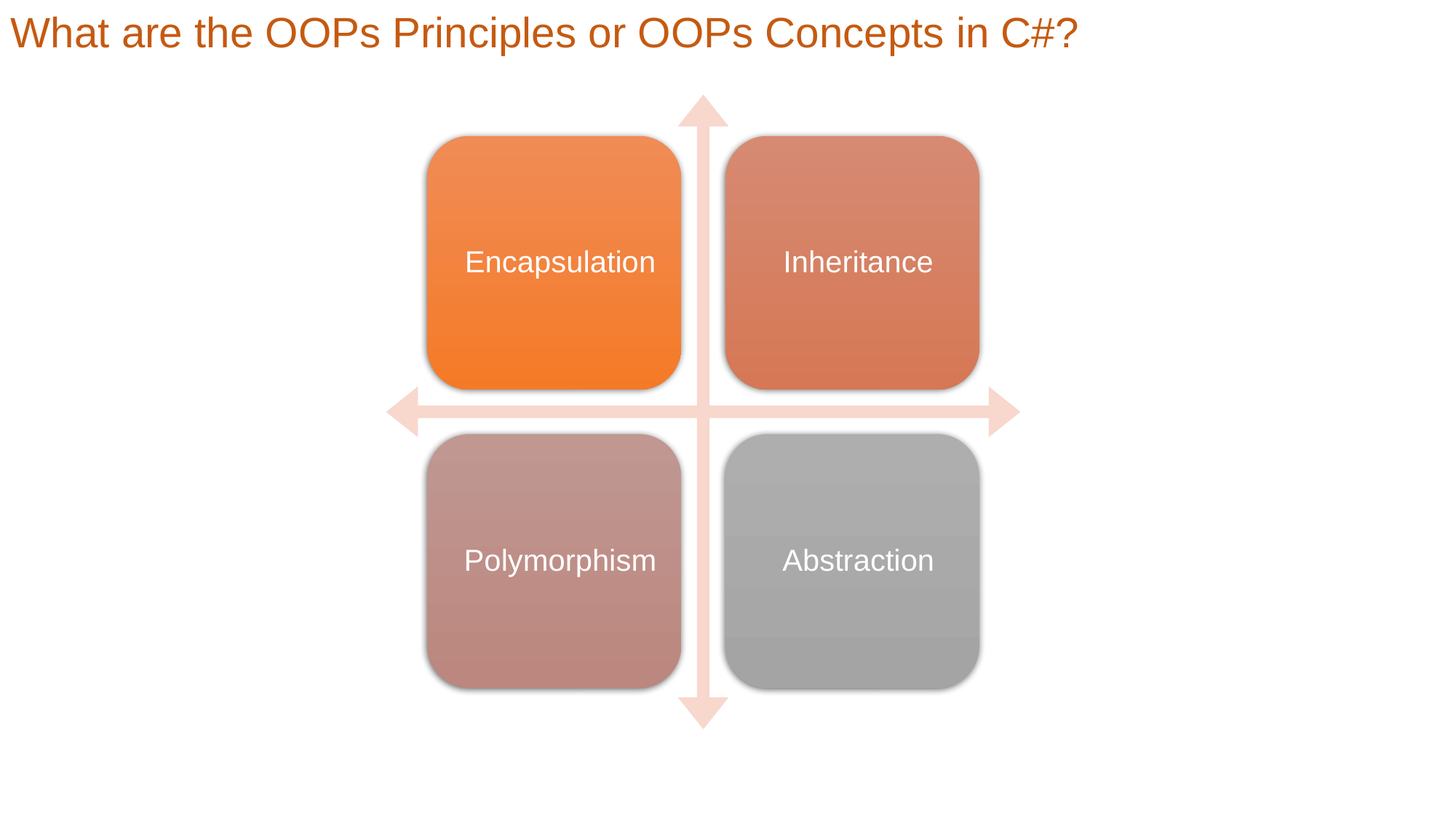

What are the OOPs Principles or OOPs Concepts in C#?
Encapsulation
Inheritance
Polymorphism
Abstraction